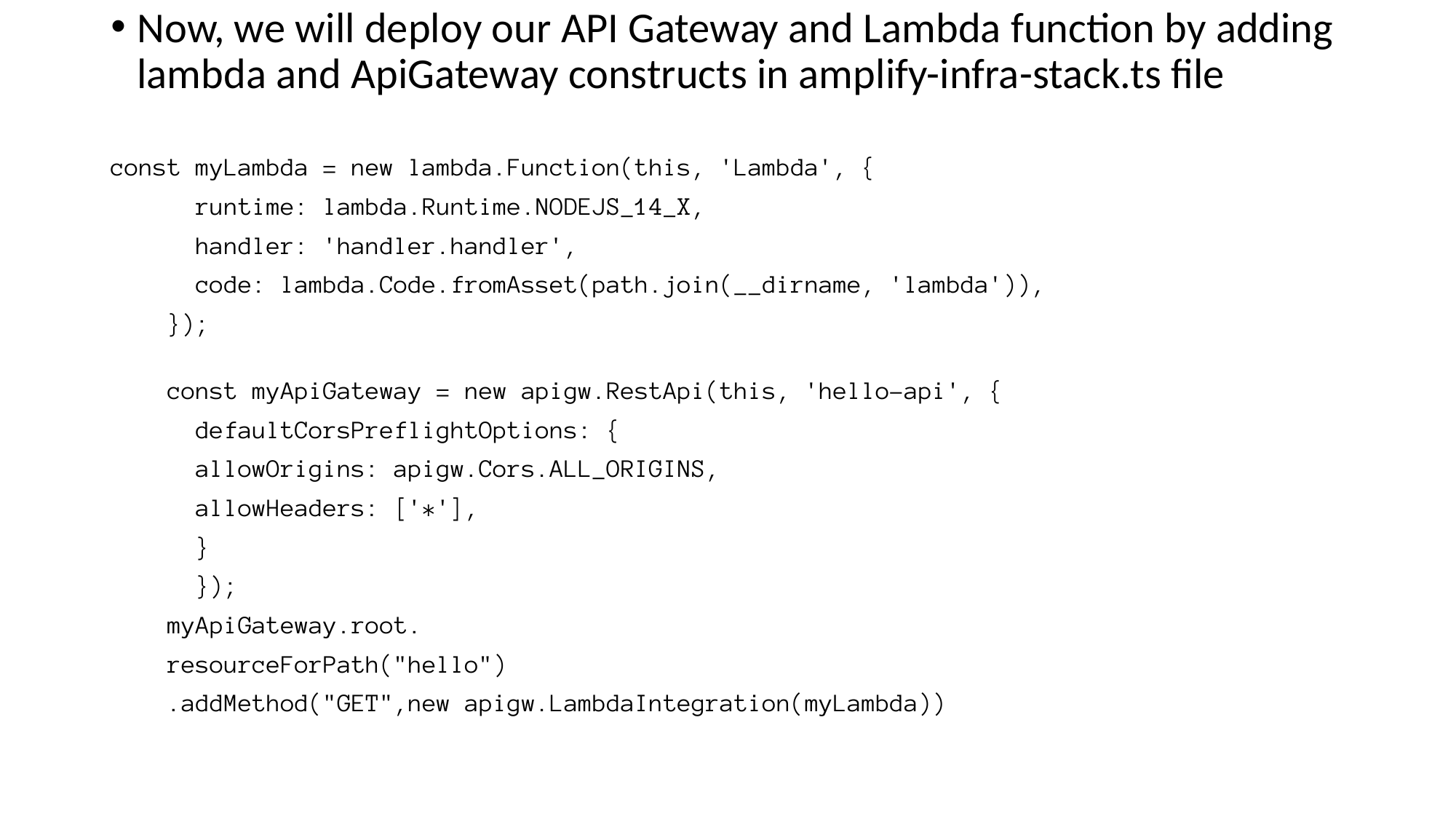

Now, we will deploy our API Gateway and Lambda function by adding lambda and ApiGateway constructs in amplify-infra-stack.ts file

const myLambda = new lambda.Function(this, 'Lambda', {
      runtime: lambda.Runtime.NODEJS_14_X,
      handler: 'handler.handler',
      code: lambda.Code.fromAsset(path.join(__dirname, 'lambda')),
    });
    const myApiGateway = new apigw.RestApi(this, 'hello-api', {
      defaultCorsPreflightOptions: {
      allowOrigins: apigw.Cors.ALL_ORIGINS,
      allowHeaders: ['*'],
      }
      });
    myApiGateway.root.
    resourceForPath("hello")
    .addMethod("GET",new apigw.LambdaIntegration(myLambda))